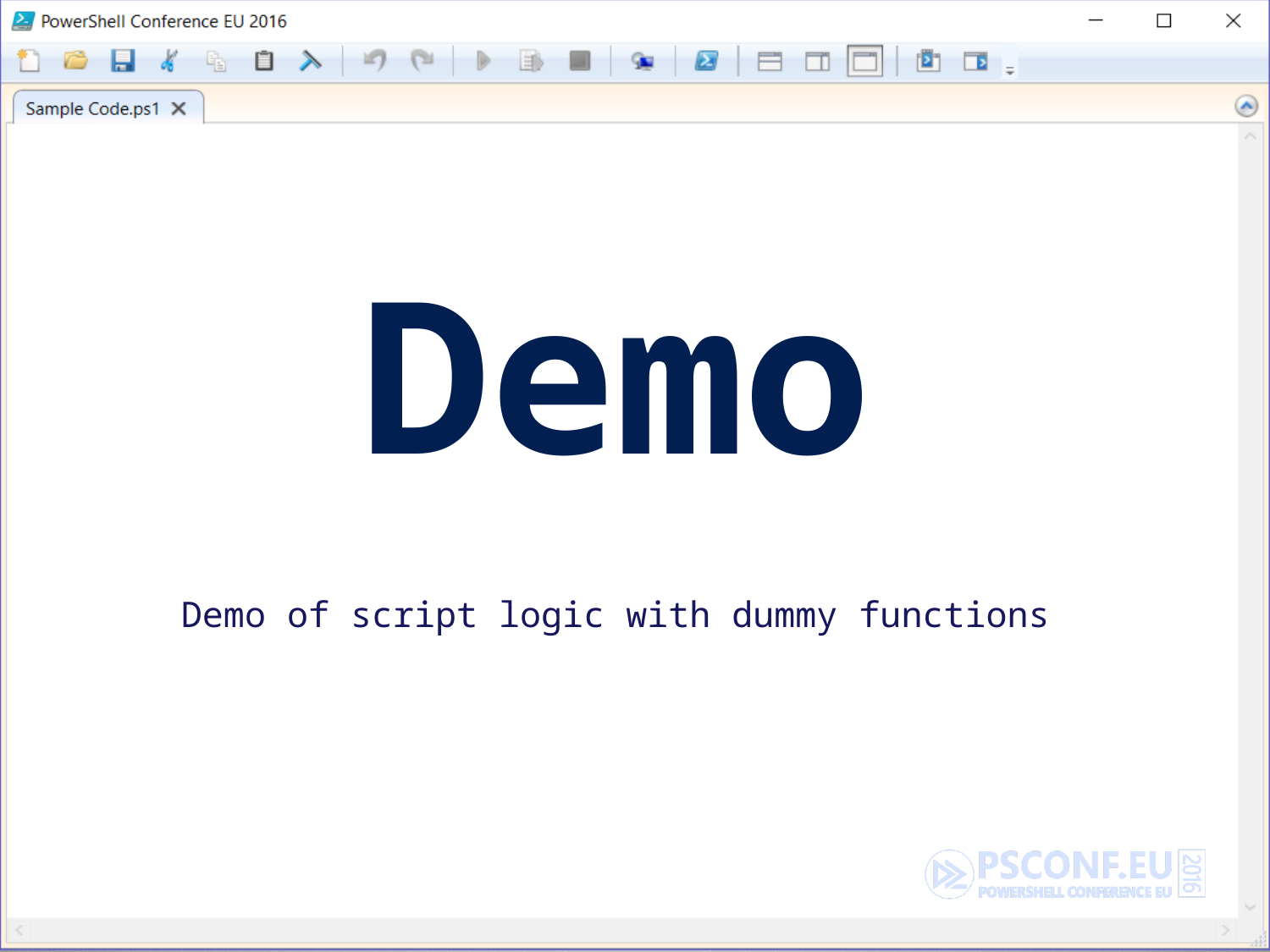

# Demo
Demo of script logic with dummy functions